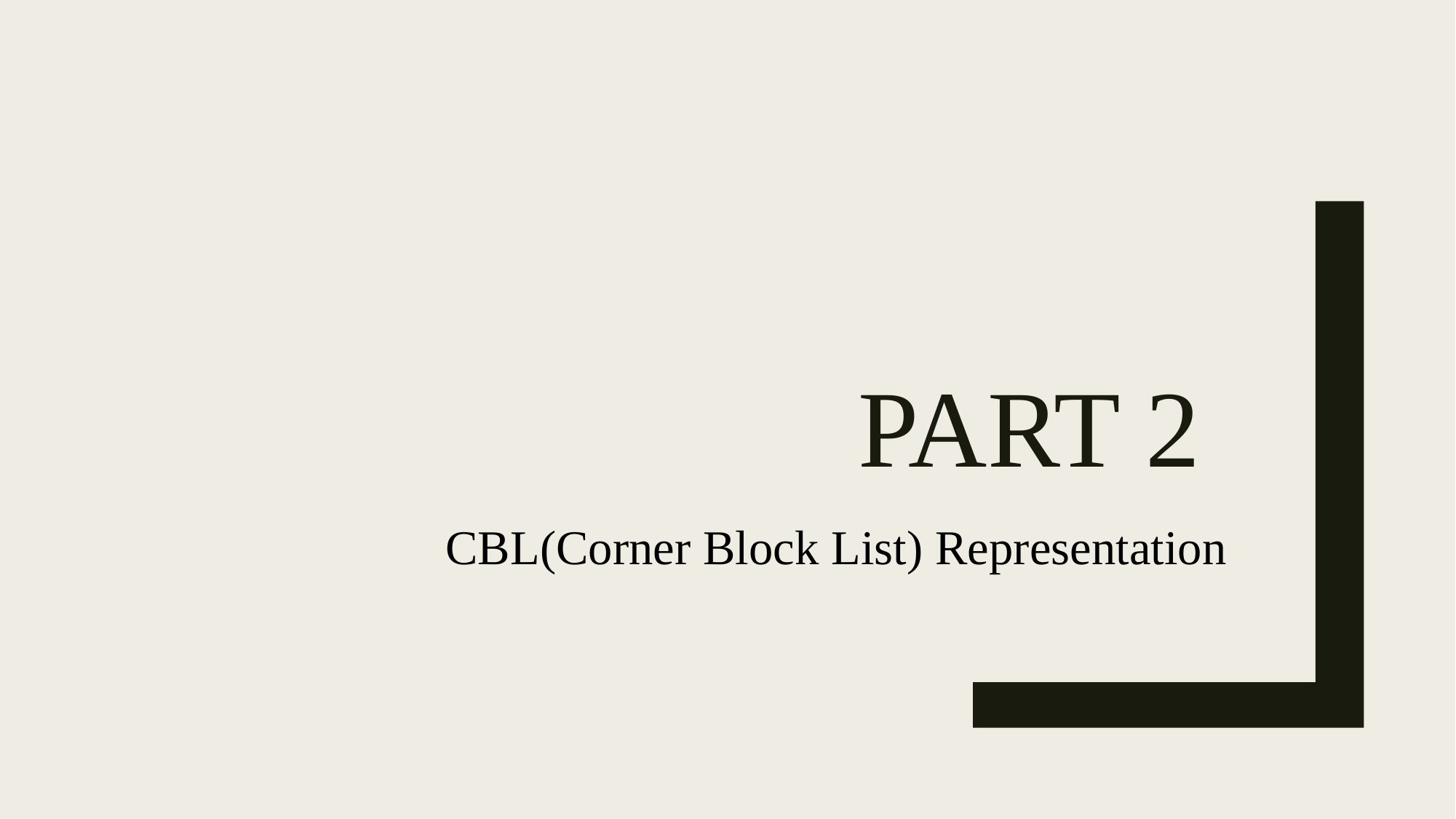

# Part 2
CBL(Corner Block List) Representation